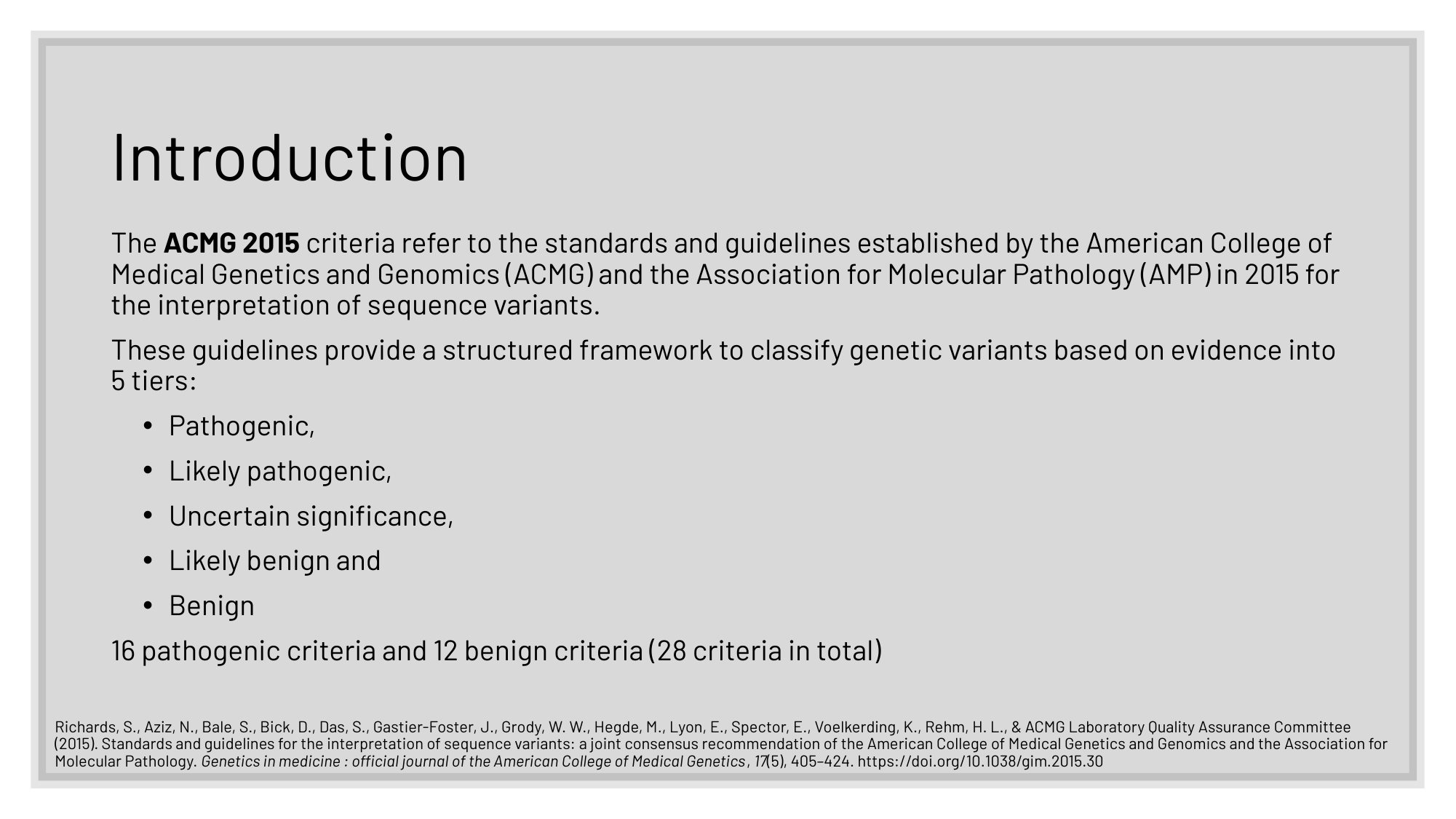

# Introduction
The ACMG 2015 criteria refer to the standards and guidelines established by the American College of Medical Genetics and Genomics (ACMG) and the Association for Molecular Pathology (AMP) in 2015 for the interpretation of sequence variants.
These guidelines provide a structured framework to classify genetic variants based on evidence into 5 tiers:
Pathogenic,
Likely pathogenic,
Uncertain significance,
Likely benign and
Benign
16 pathogenic criteria and 12 benign criteria (28 criteria in total)
Richards, S., Aziz, N., Bale, S., Bick, D., Das, S., Gastier-Foster, J., Grody, W. W., Hegde, M., Lyon, E., Spector, E., Voelkerding, K., Rehm, H. L., & ACMG Laboratory Quality Assurance Committee (2015). Standards and guidelines for the interpretation of sequence variants: a joint consensus recommendation of the American College of Medical Genetics and Genomics and the Association for Molecular Pathology. Genetics in medicine : official journal of the American College of Medical Genetics, 17(5), 405–424. https://doi.org/10.1038/gim.2015.30